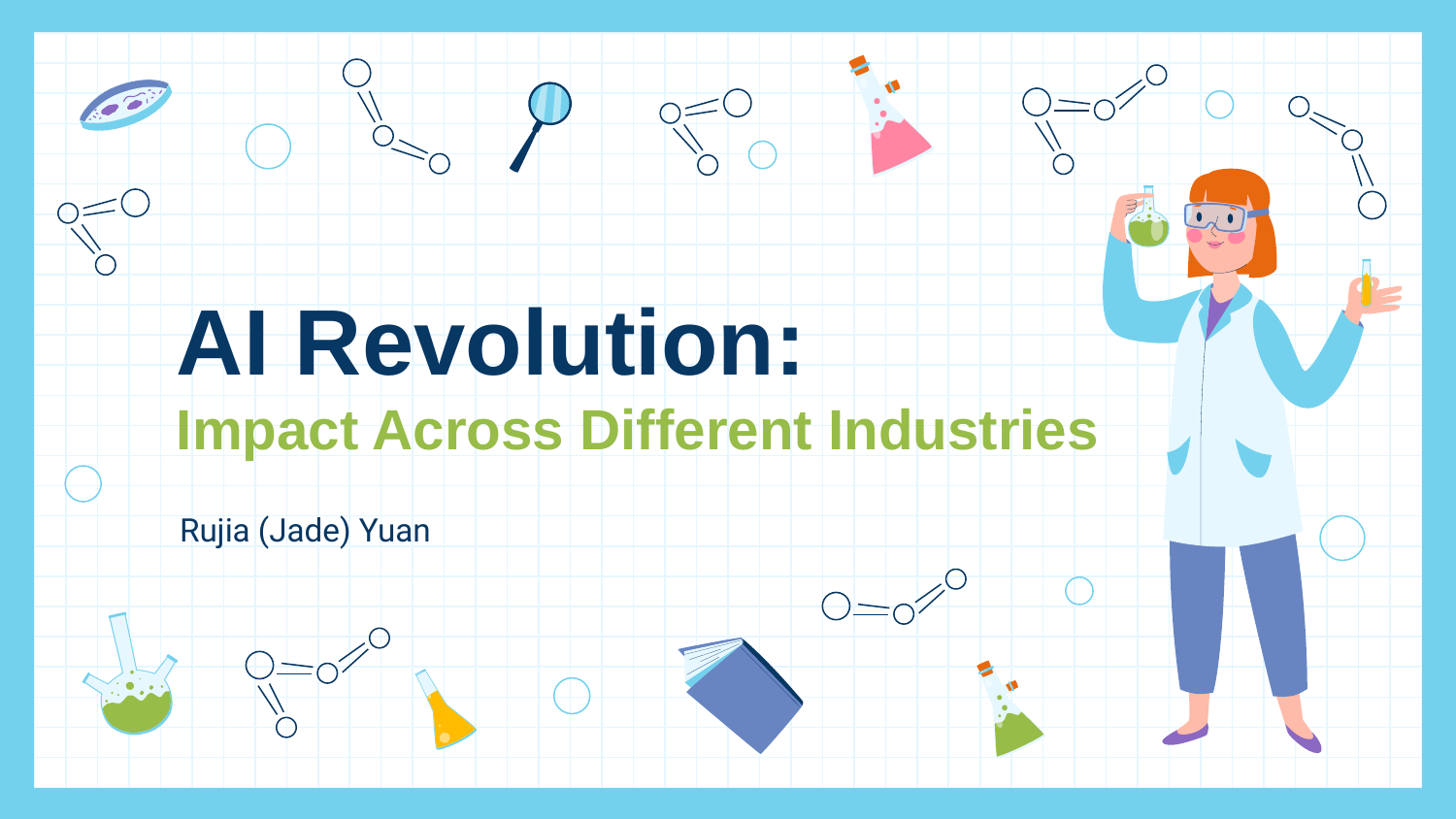

# AI Revolution: Impact Across Different Industries

Rujia (Jade) Yuan